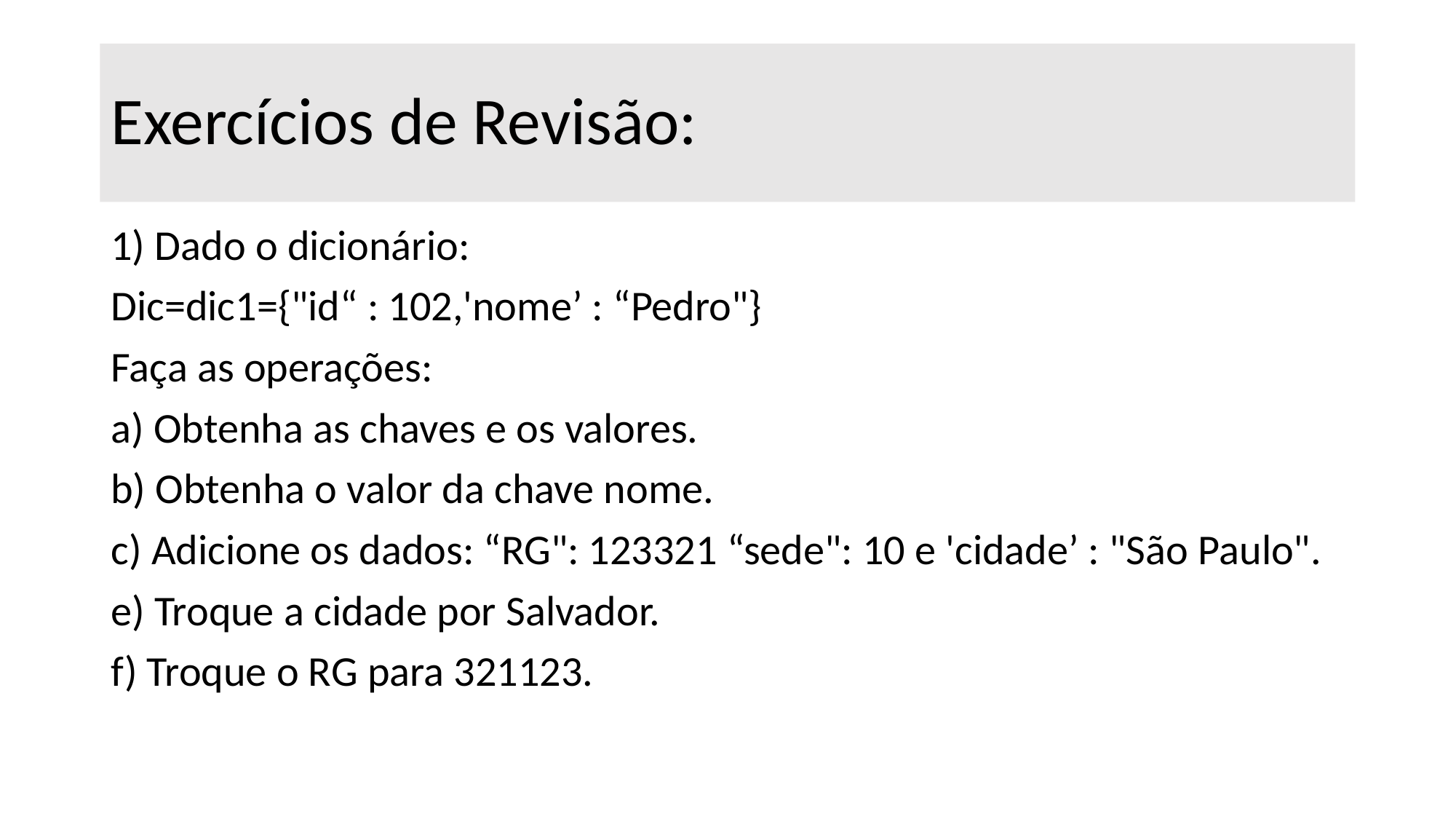

# Exercícios de Revisão:
1) Dado o dicionário:
Dic=dic1={"id“ : 102,'nome’ : “Pedro"}
Faça as operações:
a) Obtenha as chaves e os valores.
b) Obtenha o valor da chave nome.
c) Adicione os dados: “RG": 123321 “sede": 10 e 'cidade’ : "São Paulo".
e) Troque a cidade por Salvador.
f) Troque o RG para 321123.